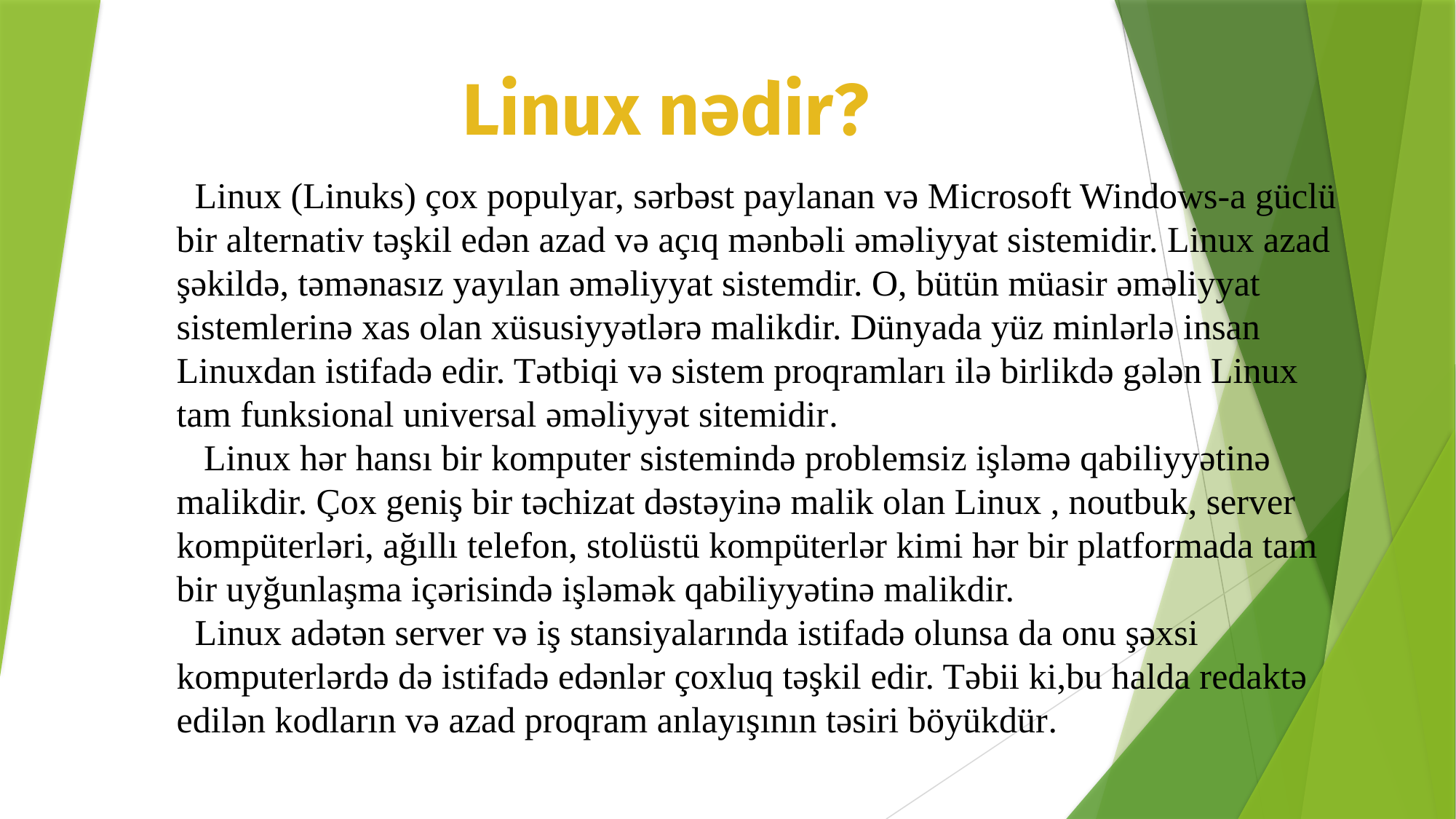

Linux nədir?
  Linux (Linuks) çox populyar, sərbəst paylanan və Microsoft Windows-a güclü bir alternativ təşkil edən azad və açıq mənbəli əməliyyat sistemidir. Linux azad şəkildə, təmənasız yayılan əməliyyat sistemdir. O, bütün müasir əməliyyat sistemlerinə xas olan xüsusiyyətlərə malikdir. Dünyada yüz minlərlə insan Linuxdan istifadə edir. Tətbiqi və sistem proqramları ilə birlikdə gələn Linux tam funksional universal əməliyyət sitemidir.
   Linux hər hansı bir komputer sistemində problemsiz işləmə qabiliyyətinə malikdir. Çox geniş bir təchizat dəstəyinə malik olan Linux , noutbuk, server kompüterləri, ağıllı telefon, stolüstü kompüterlər kimi hər bir platformada tam bir uyğunlaşma içərisində işləmək qabiliyyətinə malikdir.
  Linux adətən server və iş stansiyalarında istifadə olunsa da onu şəxsi komputerlərdə də istifadə edənlər çoxluq təşkil edir. Təbii ki,bu halda redaktə edilən kodların və azad proqram anlayışının təsiri böyükdür.